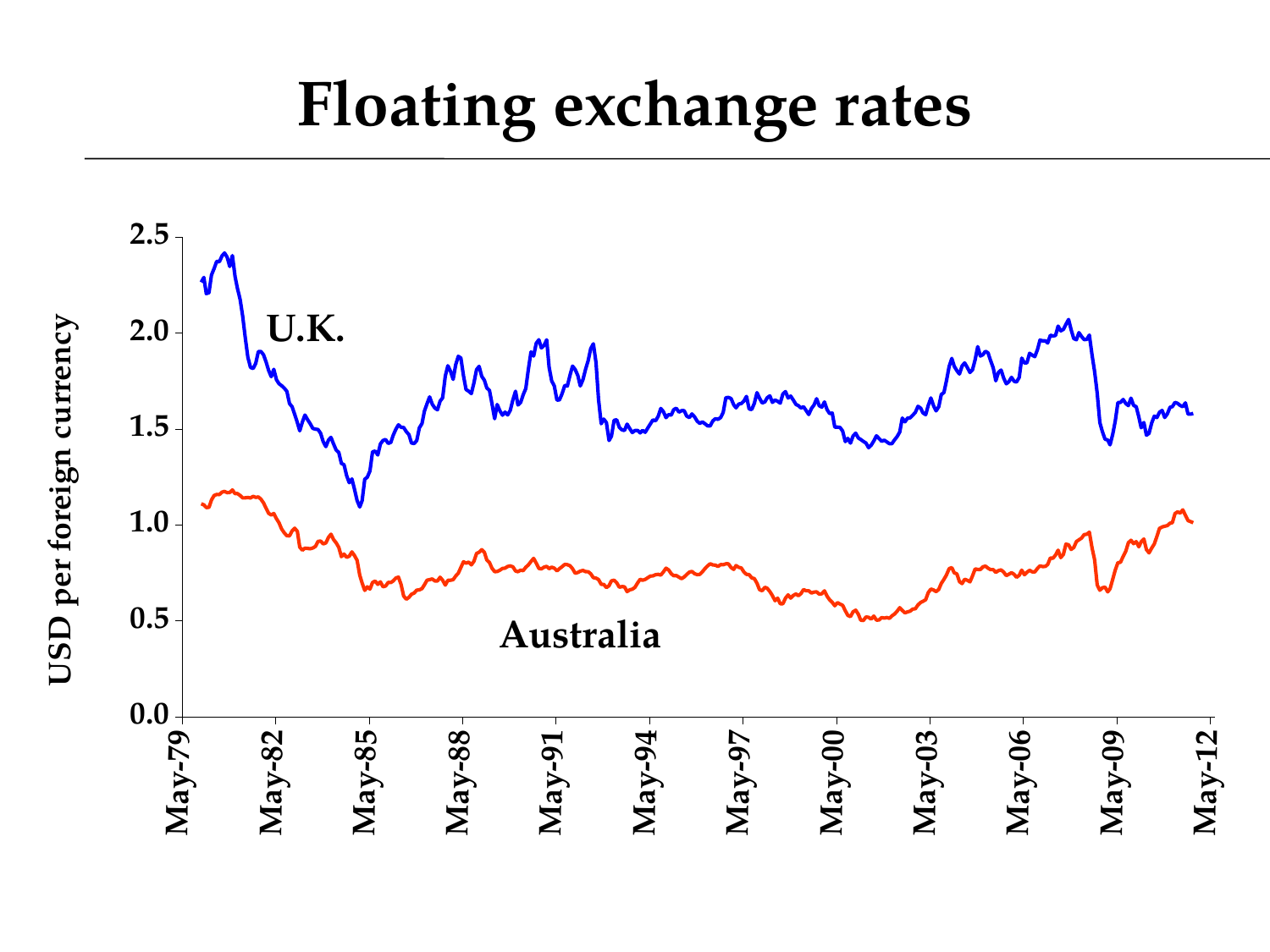

# Floating exchange rates

### Chart

| Category | AUS | UK |
|---|---|---|
U.K.
Australia